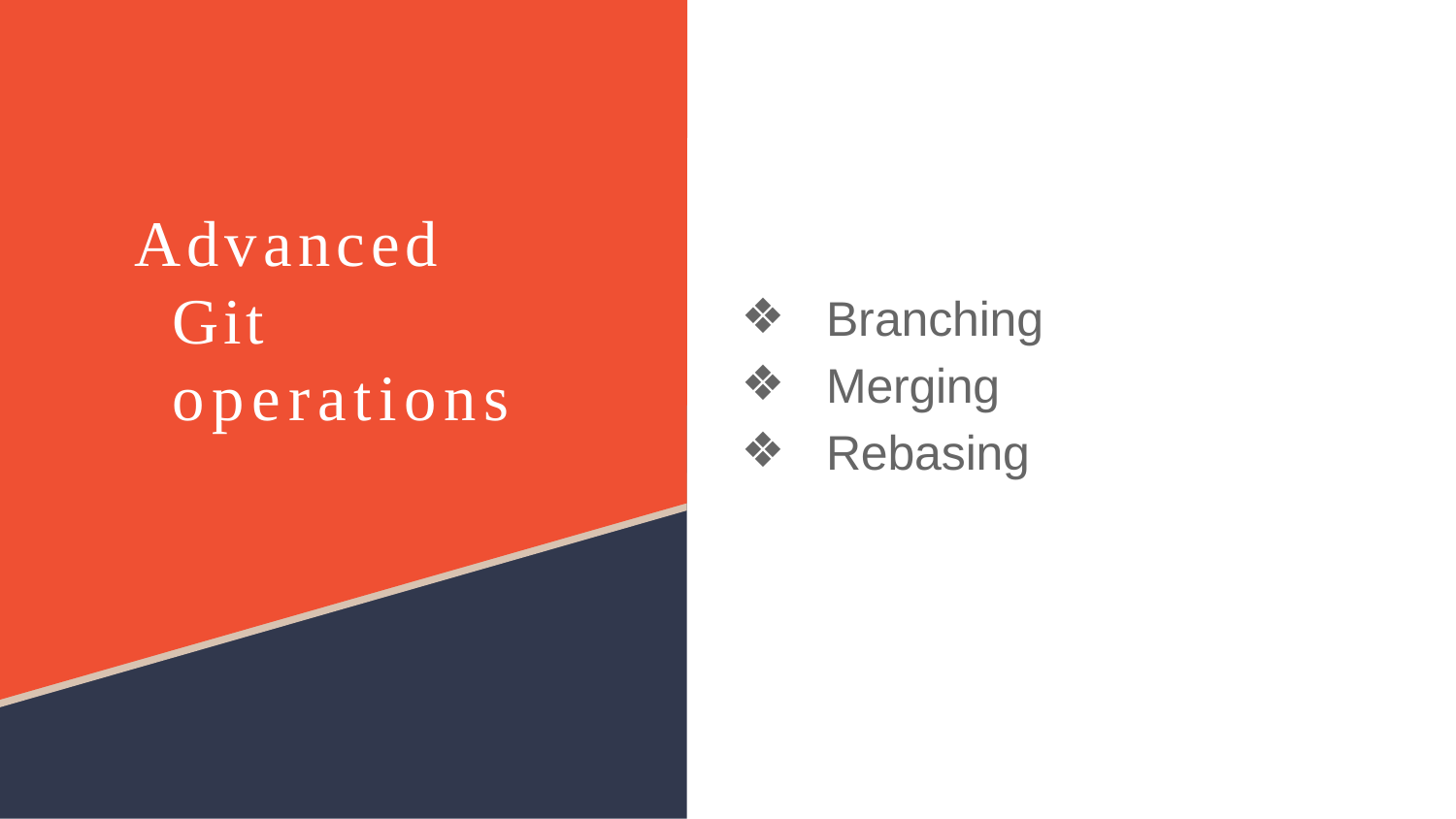

# Advanced Git  operations
Branching
Merging
Rebasing